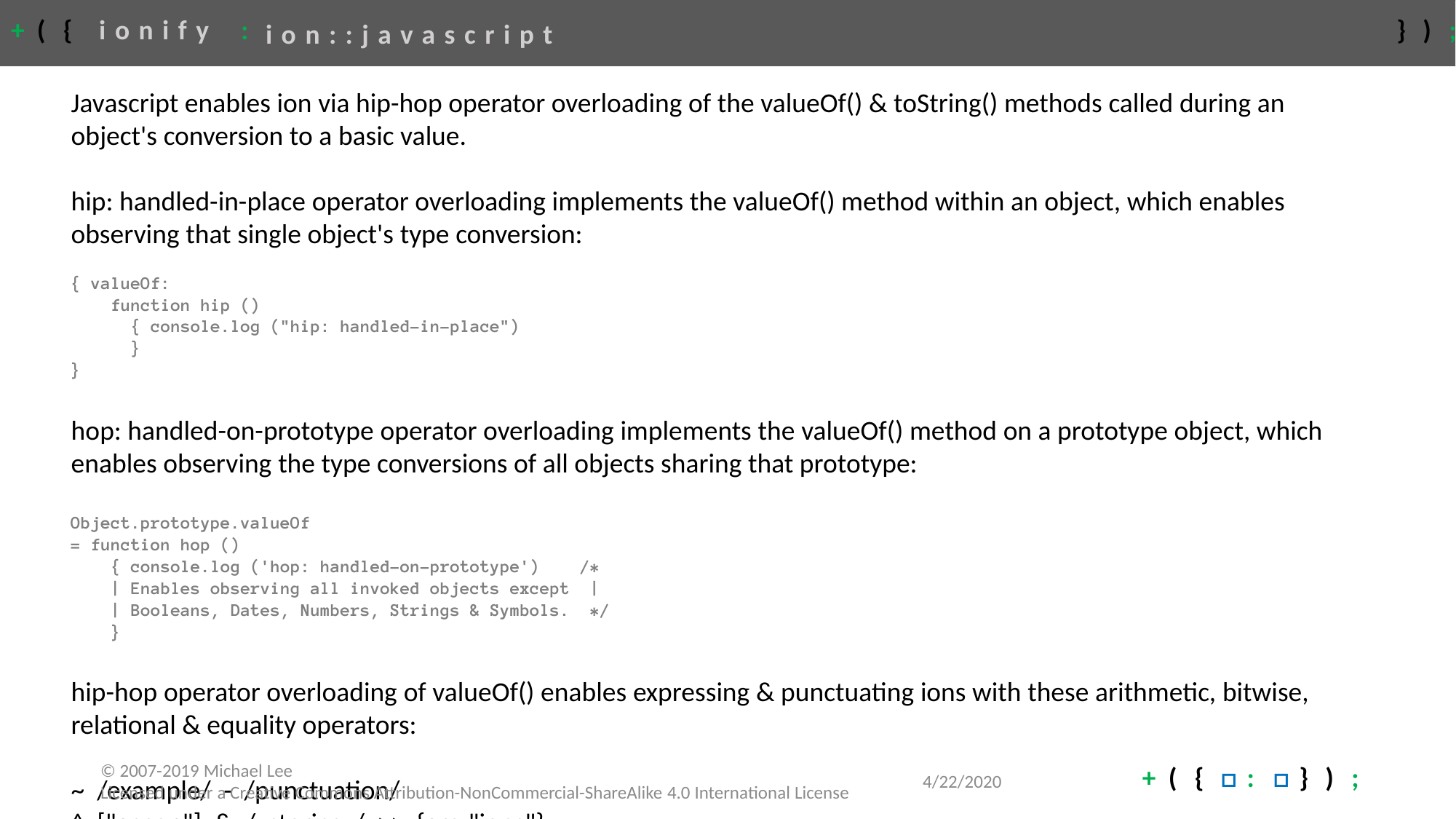

# ion::javascript
Javascript enables ion via hip-hop operator overloading of the valueOf() & toString() methods called during an object's conversion to a basic value.

hip: handled-in-place operator overloading implements the valueOf() method within an object, which enables observing that single object's type conversion:

{ valueOf:
    function hip ()
      { console.log ("hip: handled-in-place")
      }
}

hop: handled-on-prototype operator overloading implements the valueOf() method on a prototype object, which enables observing the type conversions of all objects sharing that prototype:

Object.prototype.valueOf
= function hop ()
    { console.log ('hop: handled-on-prototype')    /*
    | Enables observing all invoked objects except  |
    | Booleans, Dates, Numbers, Strings & Symbols.  */
    }

hip-hop operator overloading of valueOf() enables expressing & punctuating ions with these arithmetic, bitwise, relational & equality operators:

~  /example/  -  /punctuation/
^  ["aesop"]  &  /  stories  /  >>  {are:"ions"}
*  ["these"]  +  /expressions/  <<  {are:"too" }
/  ["write"]  %  /them as you/  |   {see:"fit" }
>  ["using"]  >= /  any of   /  <=  [  "these" ]
<     17      == / compatible/  !=  "operators!"
hip-hop operator overloading of toString() enables expressing ions as phrases & sentences concatenated with the + operator, but since the valueOf() method also enables this, and toString() is more likely to be unexpectedly called by others, overloading toString() is not recommended:

Object.prototype.valueOf // vs .toString
= function hop ()
    { console.log (this.say)         /*
    | or do something more profound!  */
    }

var     you = {say:'do you see all the things'}
  ,     can = {say:'we can do'   }
  ,   write = {say:'if we write' }
  ,    code = {say:'our code'    }
  ,      as = {say:'as groups of'}
  , phrases = {say:'phrases & sentences?! 🤓'}

'With orion' + you + can + write + code + as +
 phrases;
flow

During hip-hop operator overloading, an attempt is made to convert an ion's object operand to a number. That conversion attempts to call the object operand's valueOf() method. If the ion doesn't define that method, JavaScript searches for it in the ion's prototype chain. For lions that search begins & ends at their prototype; i.e. Object.prototype, Array.prototype or RegExp.prototype. For orion the search may end similarly but begin with the ion's inherited object.

Object, Array & RegExp all define prototype.valueOf(), so for each ion of those types, their operator causes the relevant type's prototype.valueOf() to be called to obtain a basic value that's then converted to a number.

Defining custom Object, Array & RegExp prototype.valueOf() methods enables interfacing with JavaScript objects' type conversion flow. That then enables interacting with all ions without requiring direct access to any of them 🤓

Object.prototype.valueOf
= function onObject ()
    { this.ion == "some data" // true on 1st ion!
    ; this.ion == "more data" // true on 2nd ion!
    ; this.any == "data kind" // true on 3rd ion!
    }

~ {ion:"some data"}  // 1st ion
+ {ion:"more data"}  // 2nd ion
- {any:"data kind"}  // 3rd ion
JavaScript's hip-hop operator overloading is a simple & reliable pattern for enabling ion observation & notification. As shown, it can be manually implemented, or applied via ionify: invoked object notation implemented for you, a flexible, unobtrusive & novel api that implements & provides vocabulary for ion observation, notification & more.
4/22/2020
© 2007-2019 Michael Lee
Licensed under a Creative Commons Attribution-NonCommercial-ShareAlike 4.0 International License